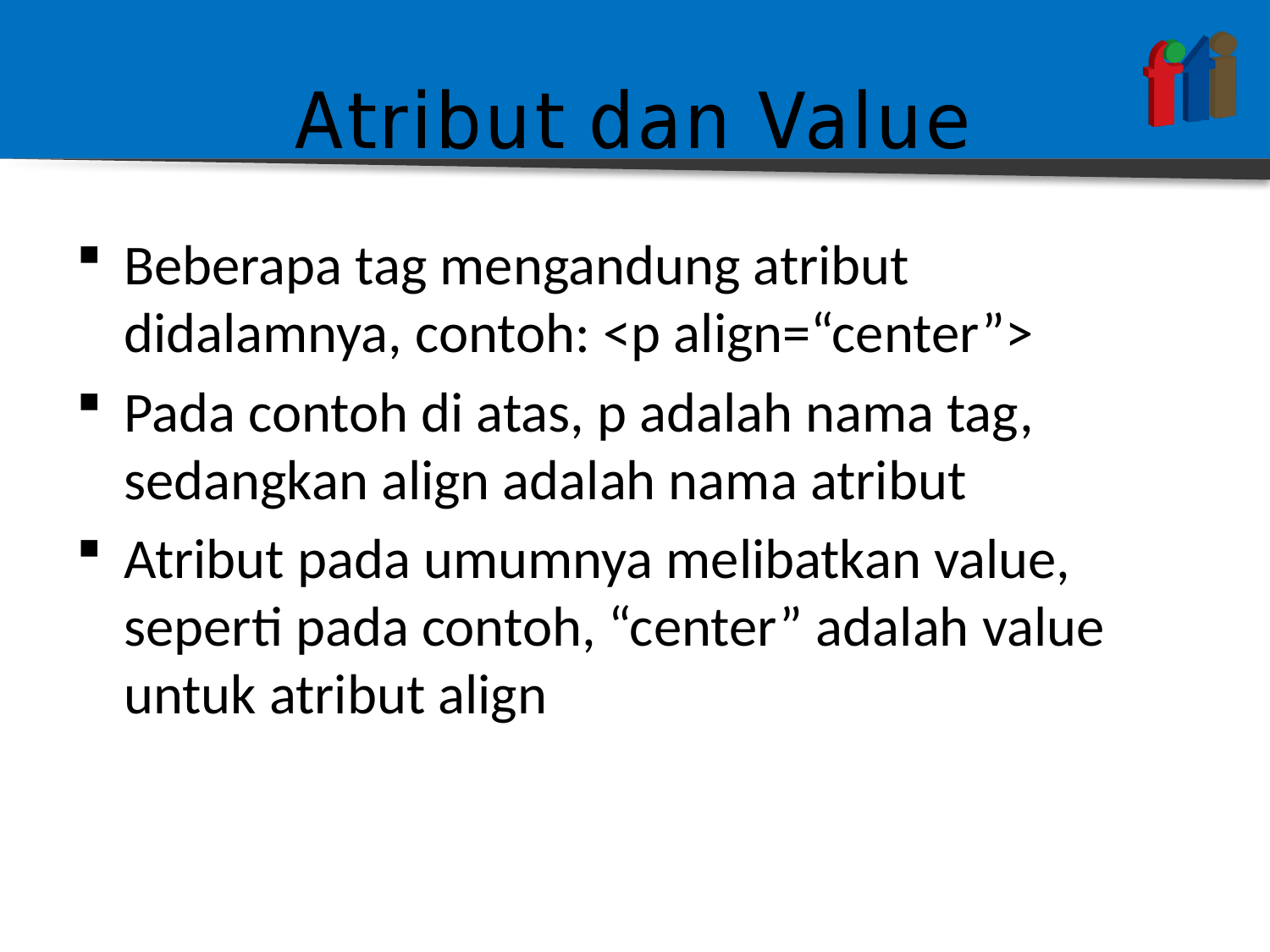

# Atribut dan Value
Beberapa tag mengandung atribut didalamnya, contoh: <p align=“center”>
Pada contoh di atas, p adalah nama tag, sedangkan align adalah nama atribut
Atribut pada umumnya melibatkan value, seperti pada contoh, “center” adalah value untuk atribut align